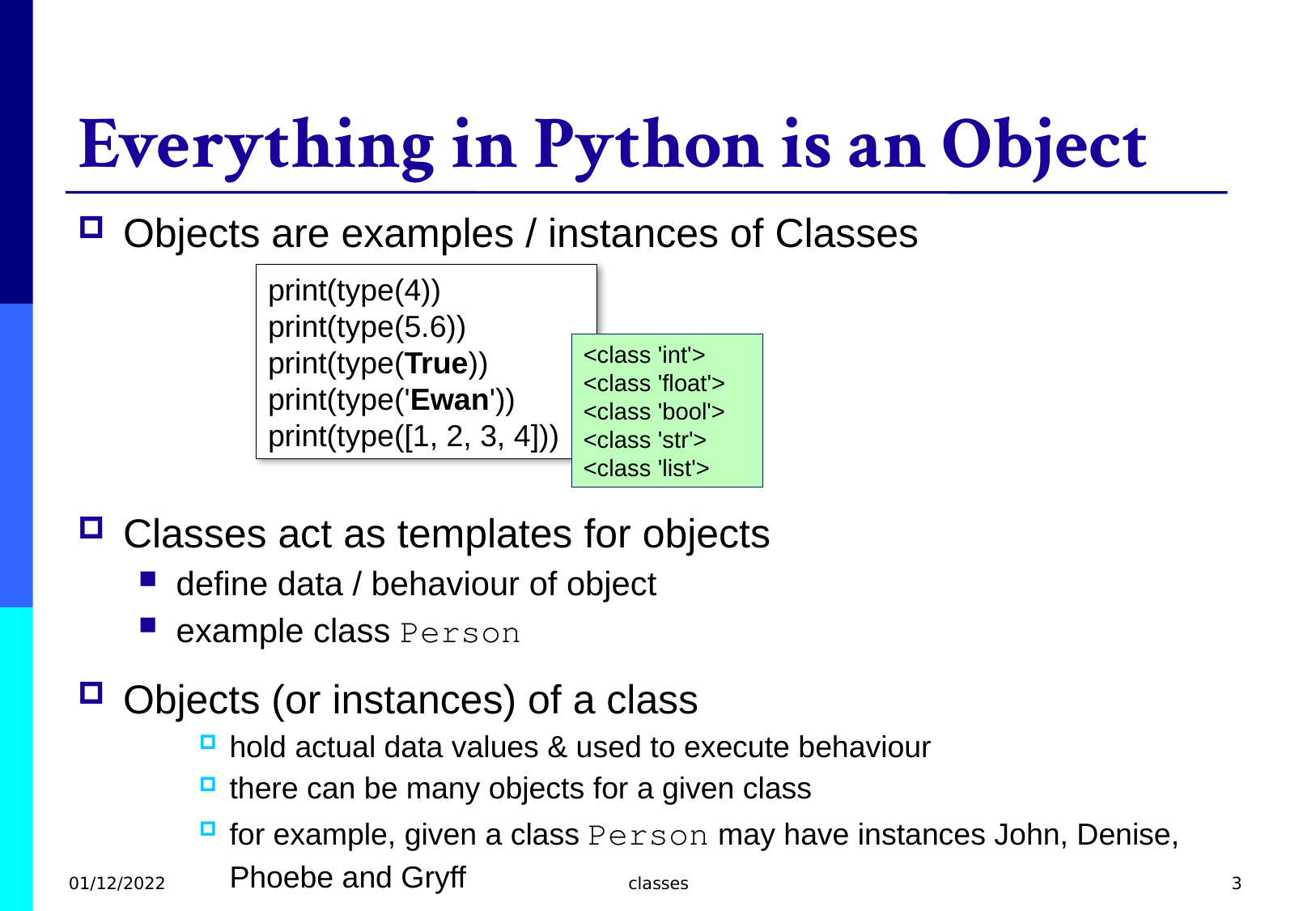

# Everything in Python is an Object
Objects are examples / instances of Classes

Classes act as templates for objects
define data / behaviour of object
example class Person
Objects (or instances) of a class
hold actual data values & used to execute behaviour
there can be many objects for a given class
for example, given a class Person may have instances John, Denise, Phoebe and Gryff

print(type(4))
print(type(5.6))
print(type(True))
print(type('Ewan'))
print(type([1, 2, 3, 4]))
<class 'int'>
<class 'float'>
<class 'bool'>
<class 'str'>
<class 'list'>
01/12/2022
classes
3